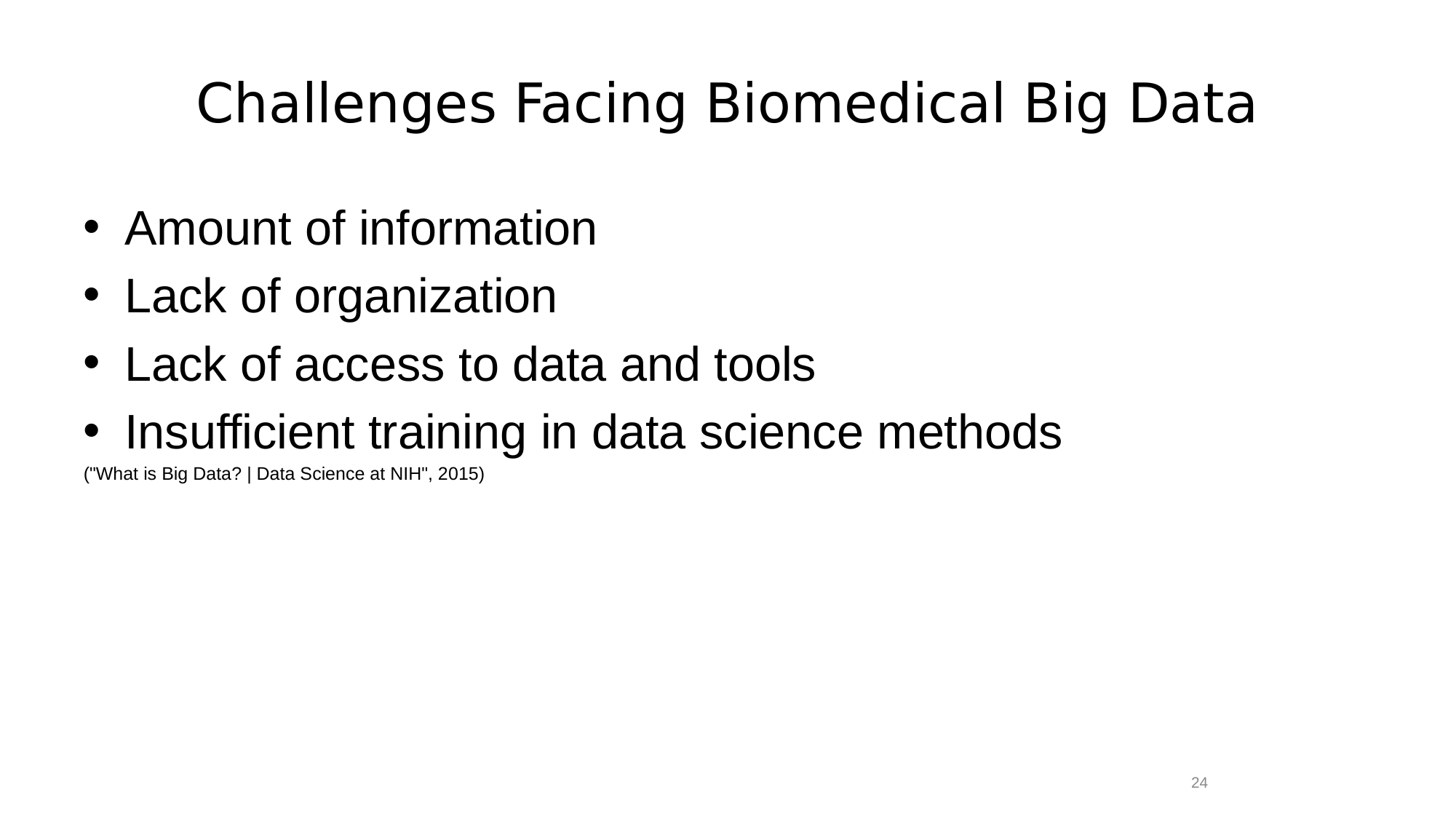

# Challenges Facing Biomedical Big Data
Amount of information
Lack of organization
Lack of access to data and tools
Insufficient training in data science methods
("What is Big Data? | Data Science at NIH", 2015)
24